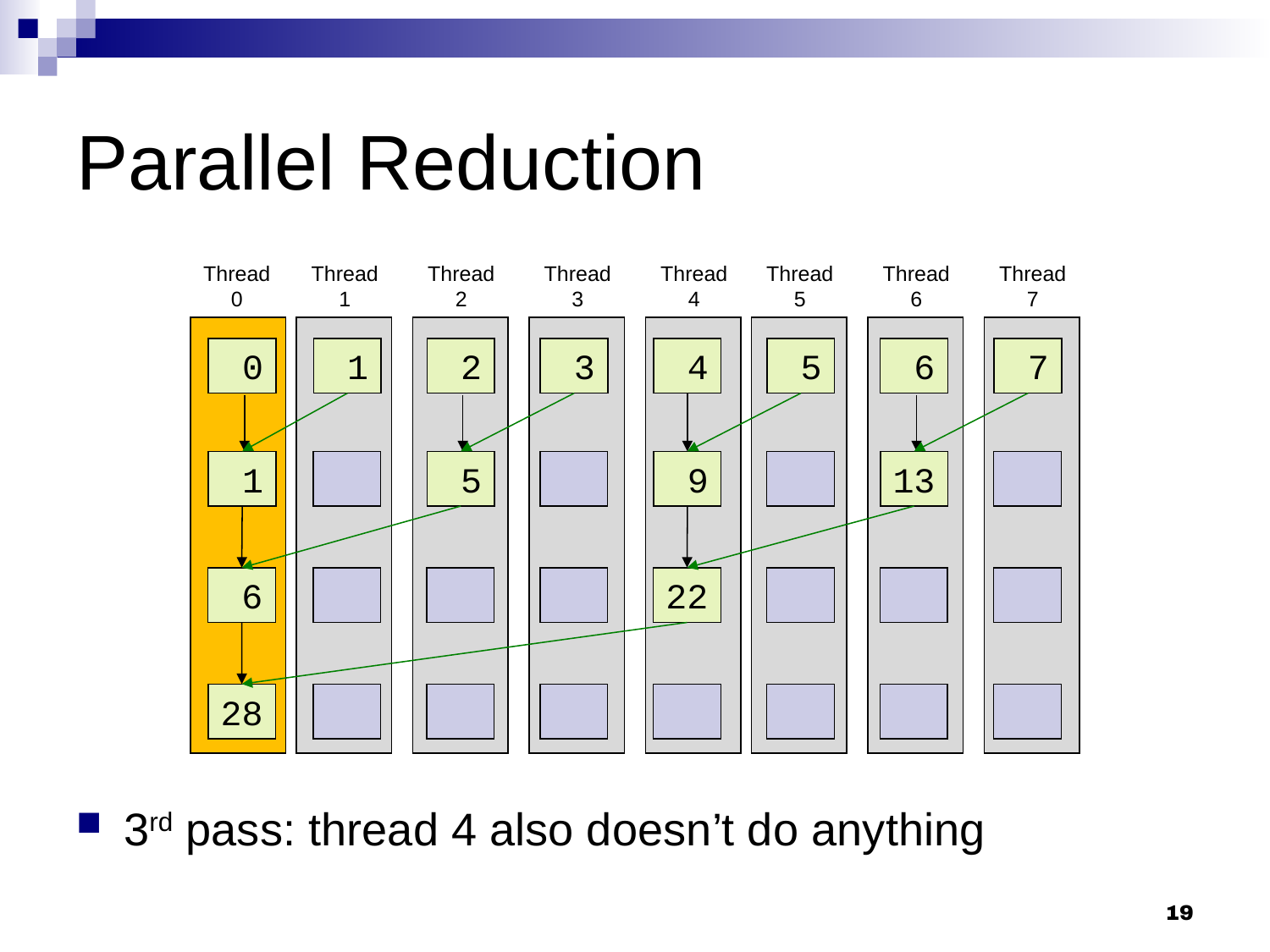

# Parallel Reduction
Thread
0
Thread
1
Thread
2
Thread
3
Thread
4
Thread
5
Thread
6
Thread
7

 0
 1
 2
 3
 4
 5
 6
 7
 1

 5

 9

13

 6

22

28

3rd pass: thread 4 also doesn’t do anything
19